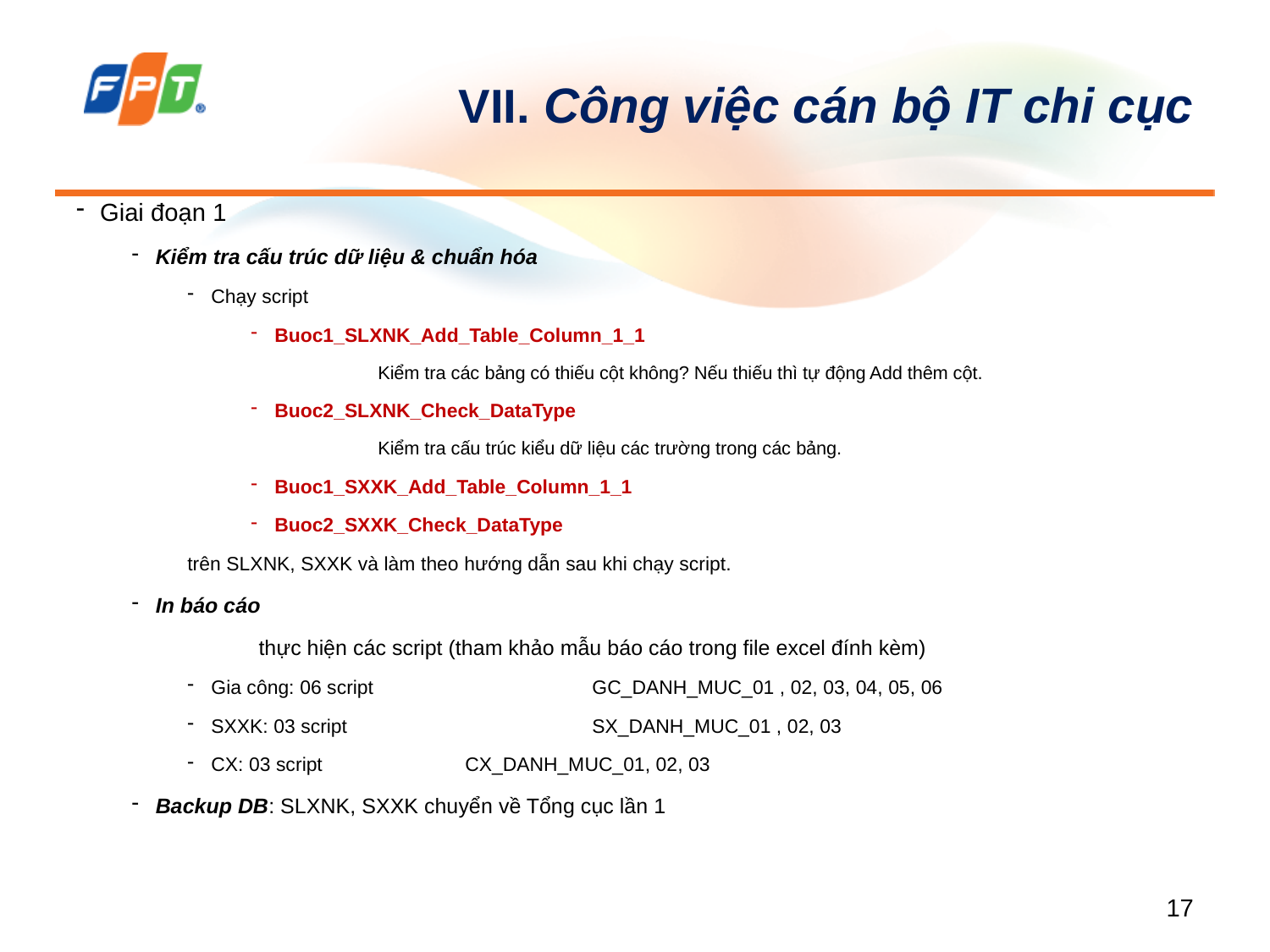

# VII. Công việc cán bộ IT chi cục
Giai đoạn 1
Kiểm tra cấu trúc dữ liệu & chuẩn hóa
Chạy script
Buoc1_SLXNK_Add_Table_Column_1_1
	Kiểm tra các bảng có thiếu cột không? Nếu thiếu thì tự động Add thêm cột.
Buoc2_SLXNK_Check_DataType
	Kiểm tra cấu trúc kiểu dữ liệu các trường trong các bảng.
Buoc1_SXXK_Add_Table_Column_1_1
Buoc2_SXXK_Check_DataType
trên SLXNK, SXXK và làm theo hướng dẫn sau khi chạy script.
In báo cáo
	thực hiện các script (tham khảo mẫu báo cáo trong file excel đính kèm)
Gia công: 06 script 		GC_DANH_MUC_01 , 02, 03, 04, 05, 06
SXXK: 03 script 	 	SX_DANH_MUC_01 , 02, 03
CX: 03 script 		CX_DANH_MUC_01, 02, 03
Backup DB: SLXNK, SXXK chuyển về Tổng cục lần 1
17